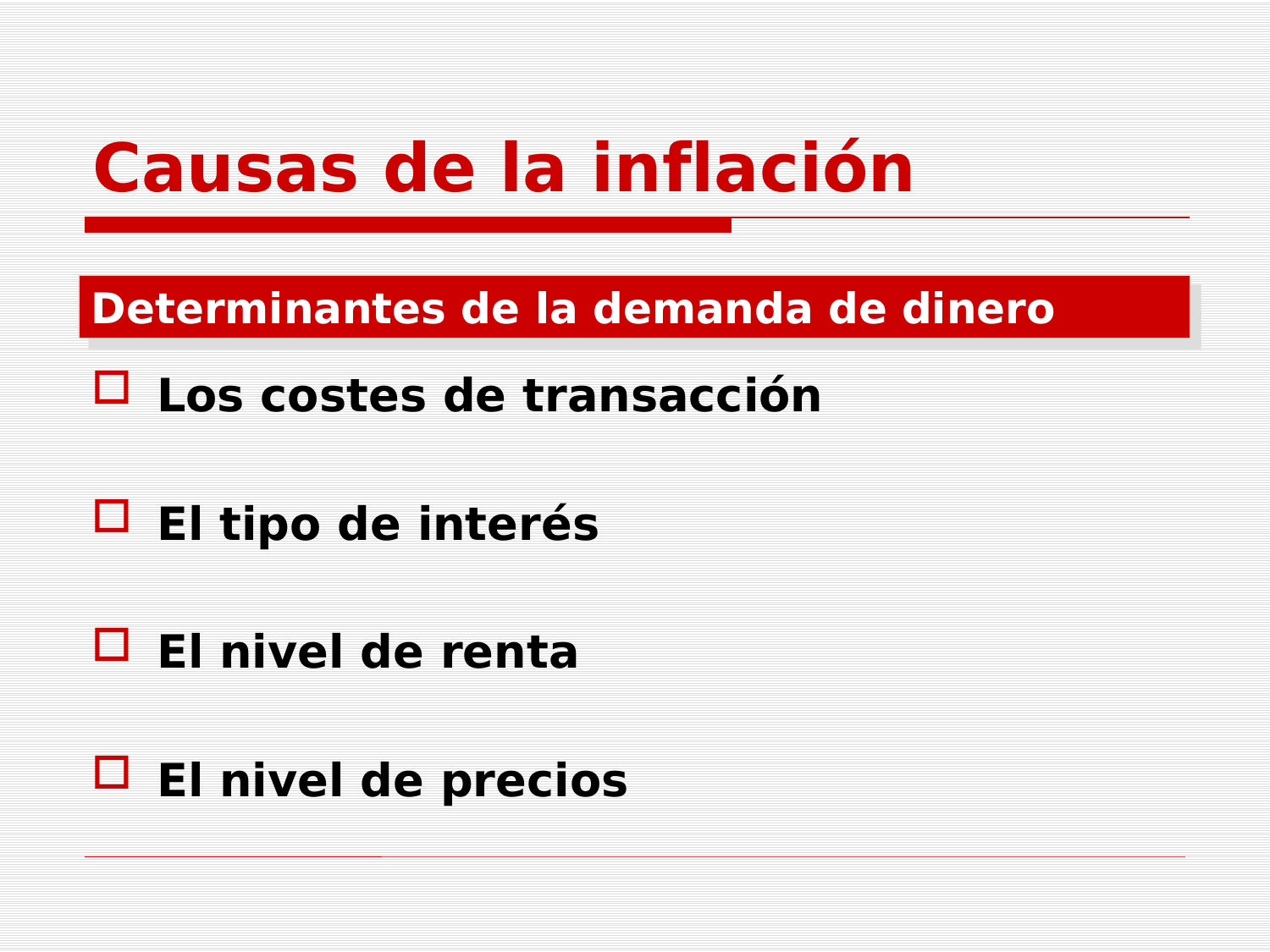

# Causas de la inflación
Determinantes de la demanda de dinero
Los costes de transacción

El tipo de interés

El nivel de renta

El nivel de precios